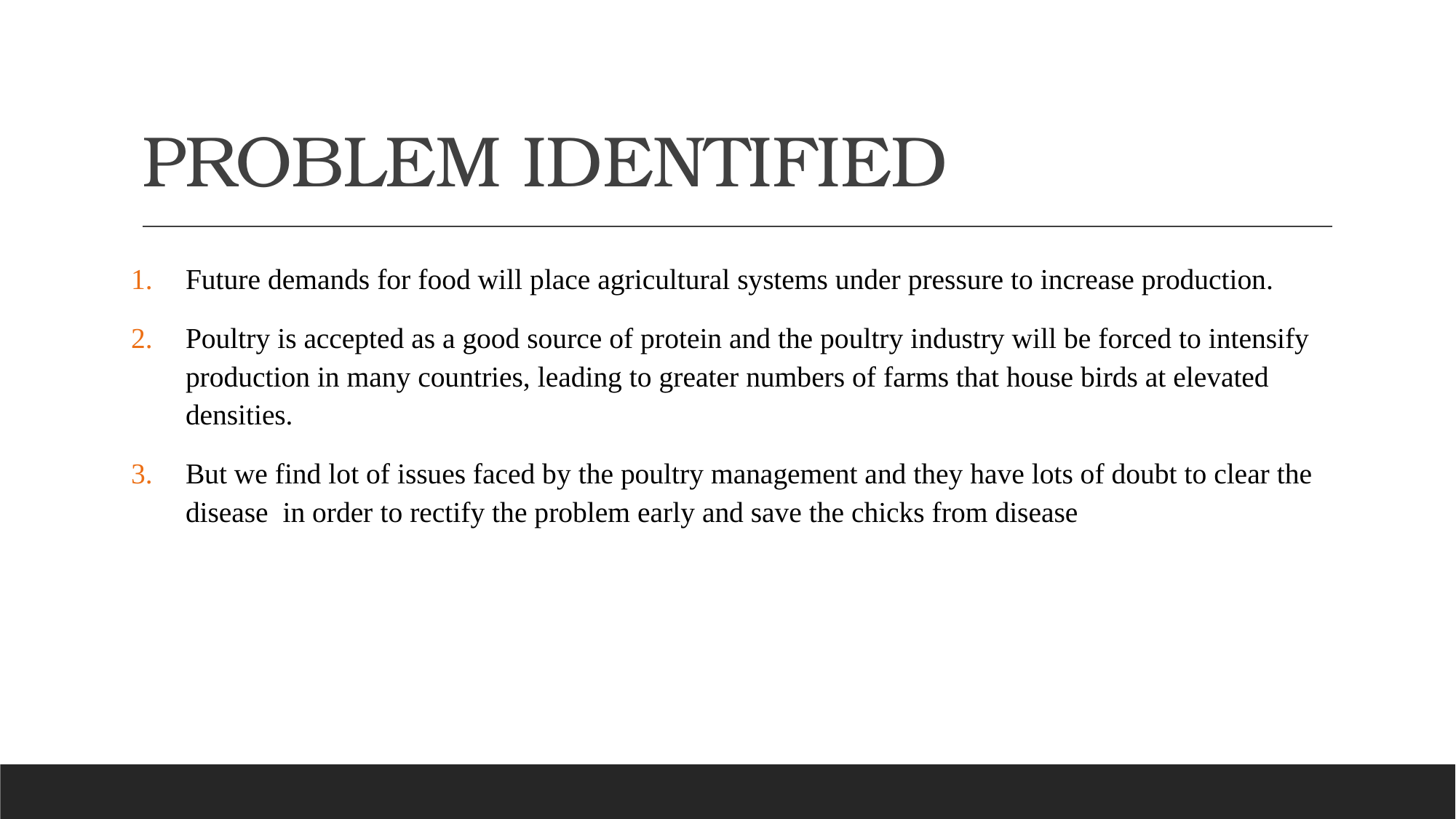

# PROBLEM IDENTIFIED
Future demands for food will place agricultural systems under pressure to increase production.
Poultry is accepted as a good source of protein and the poultry industry will be forced to intensify production in many countries, leading to greater numbers of farms that house birds at elevated densities.
But we find lot of issues faced by the poultry management and they have lots of doubt to clear the disease  in order to rectify the problem early and save the chicks from disease